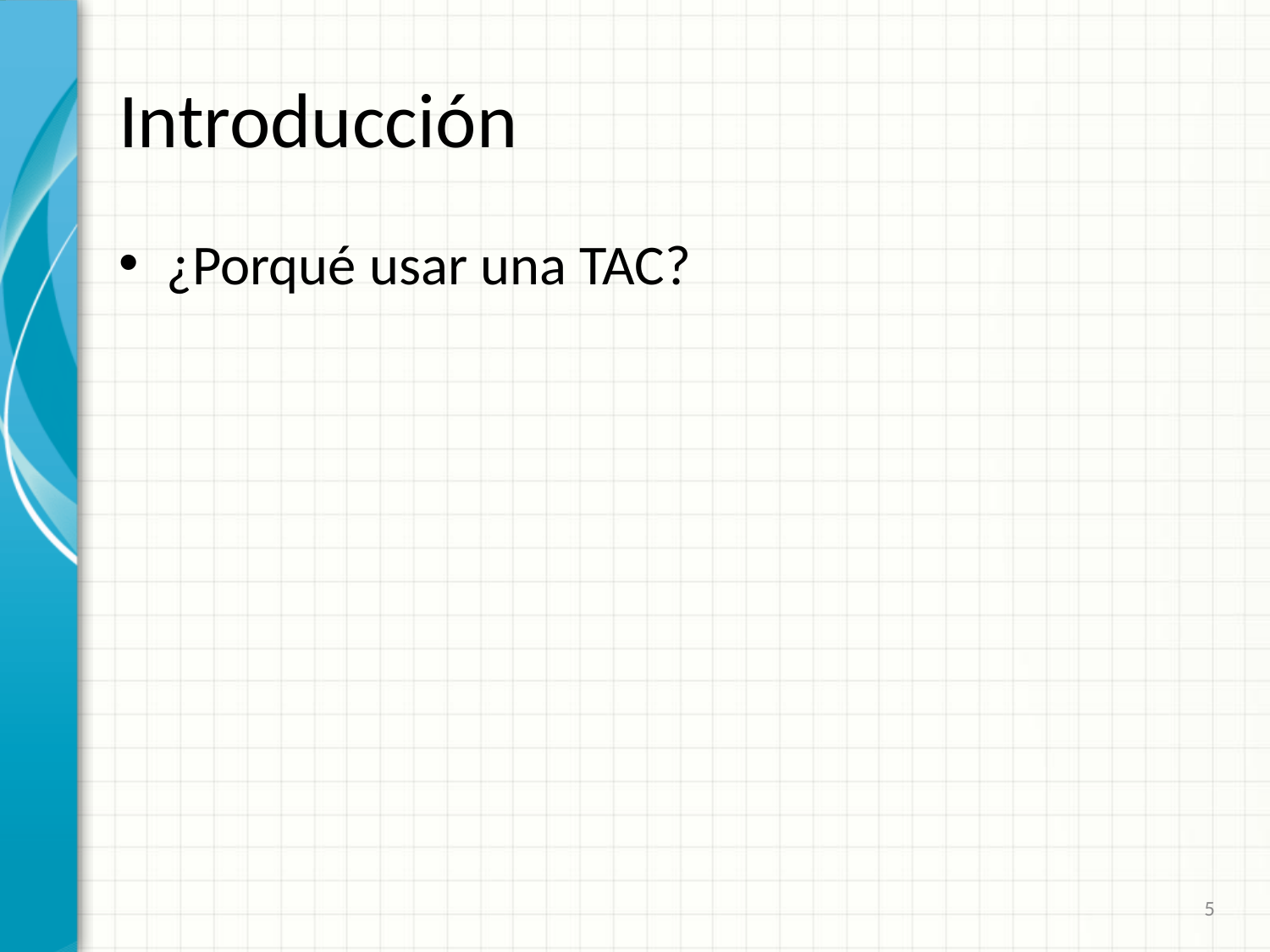

# Introducción
¿Porqué usar una TAC?
5